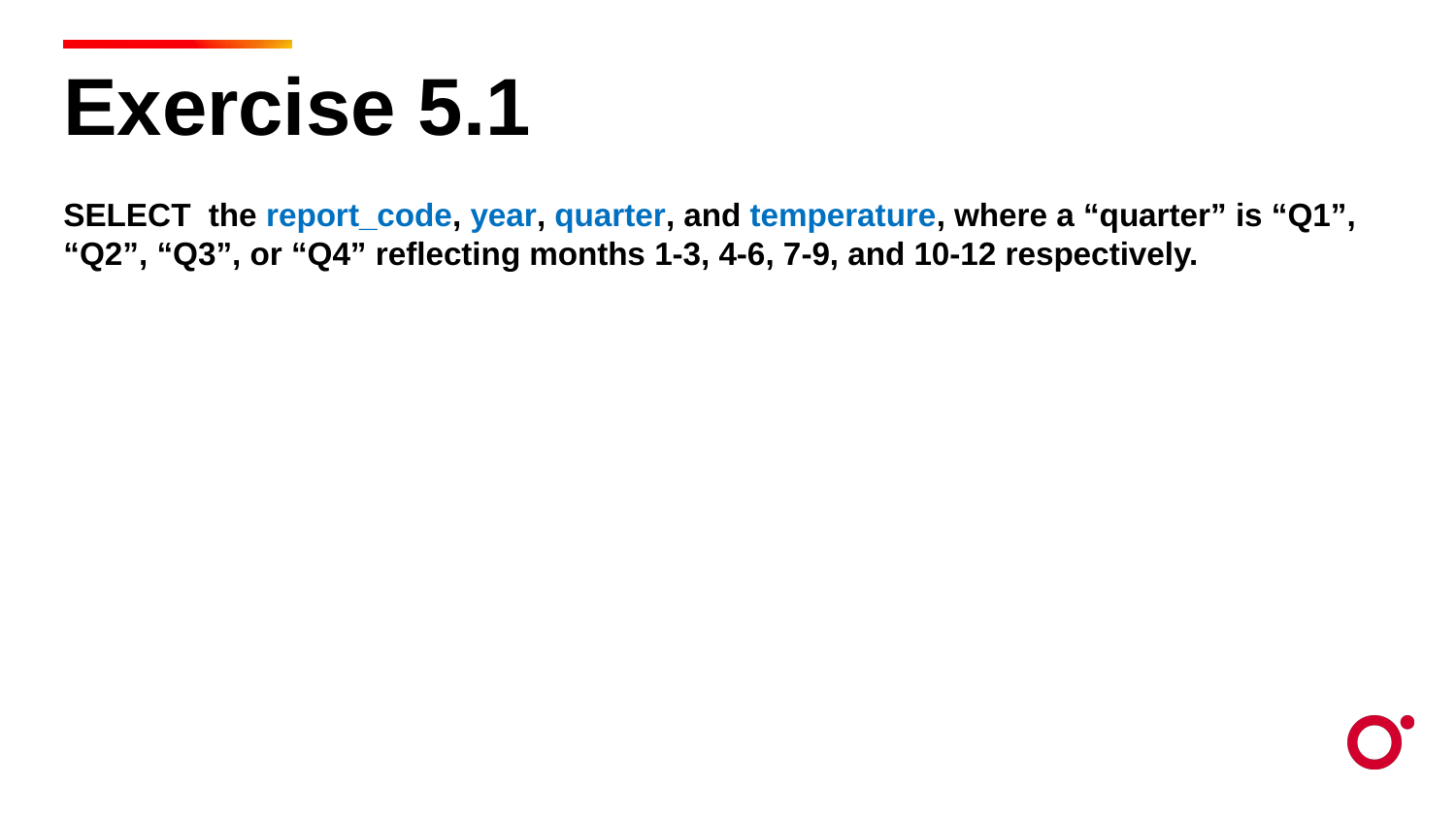

Exercise 5.1
SELECT  the report_code, year, quarter, and temperature, where a “quarter” is “Q1”, “Q2”, “Q3”, or “Q4” reflecting months 1-3, 4-6, 7-9, and 10-12 respectively.